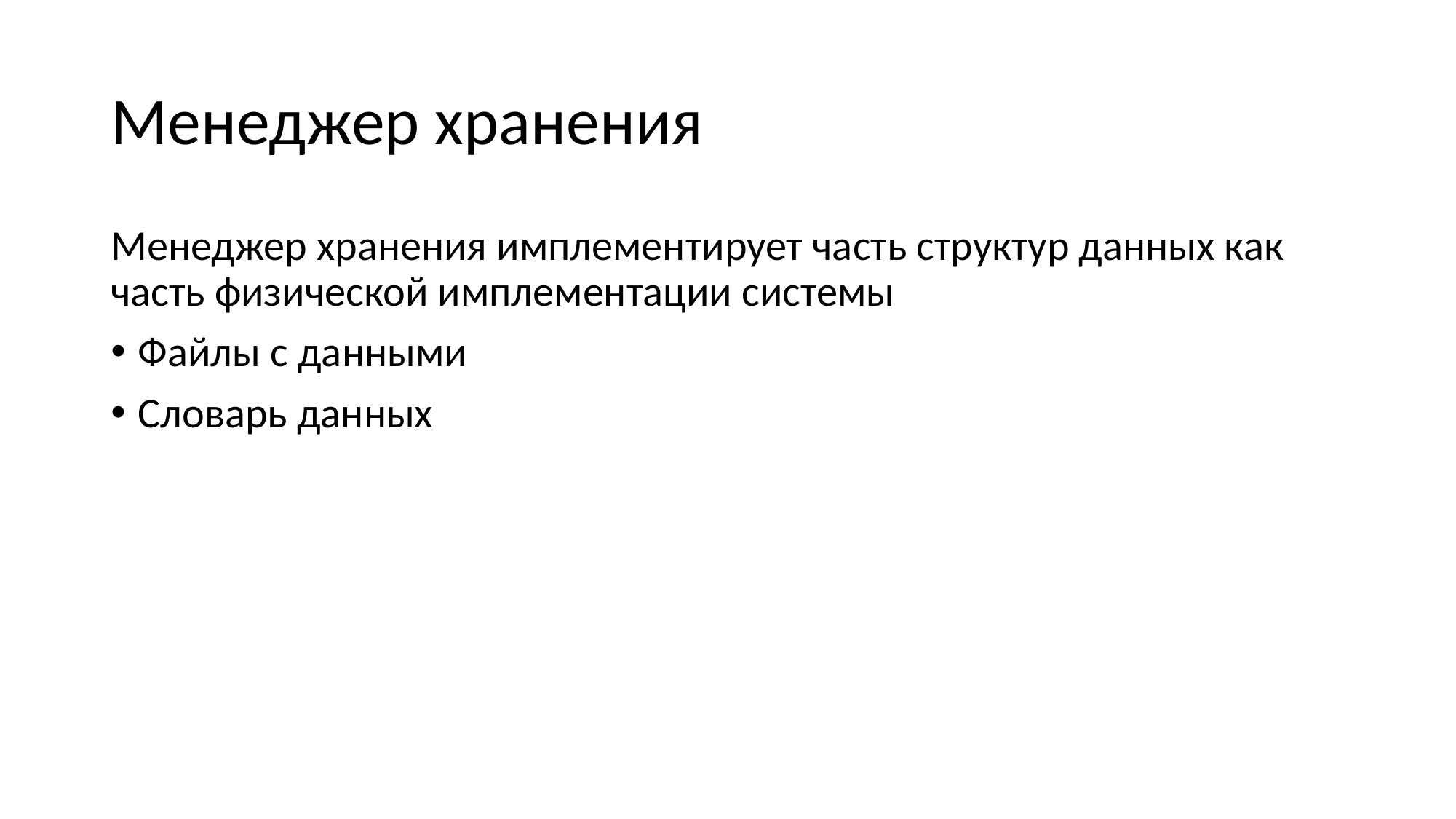

# Менеджер хранения
Менеджер хранения имплементирует часть структур данных как часть физической имплементации системы
Файлы с данными
Словарь данных